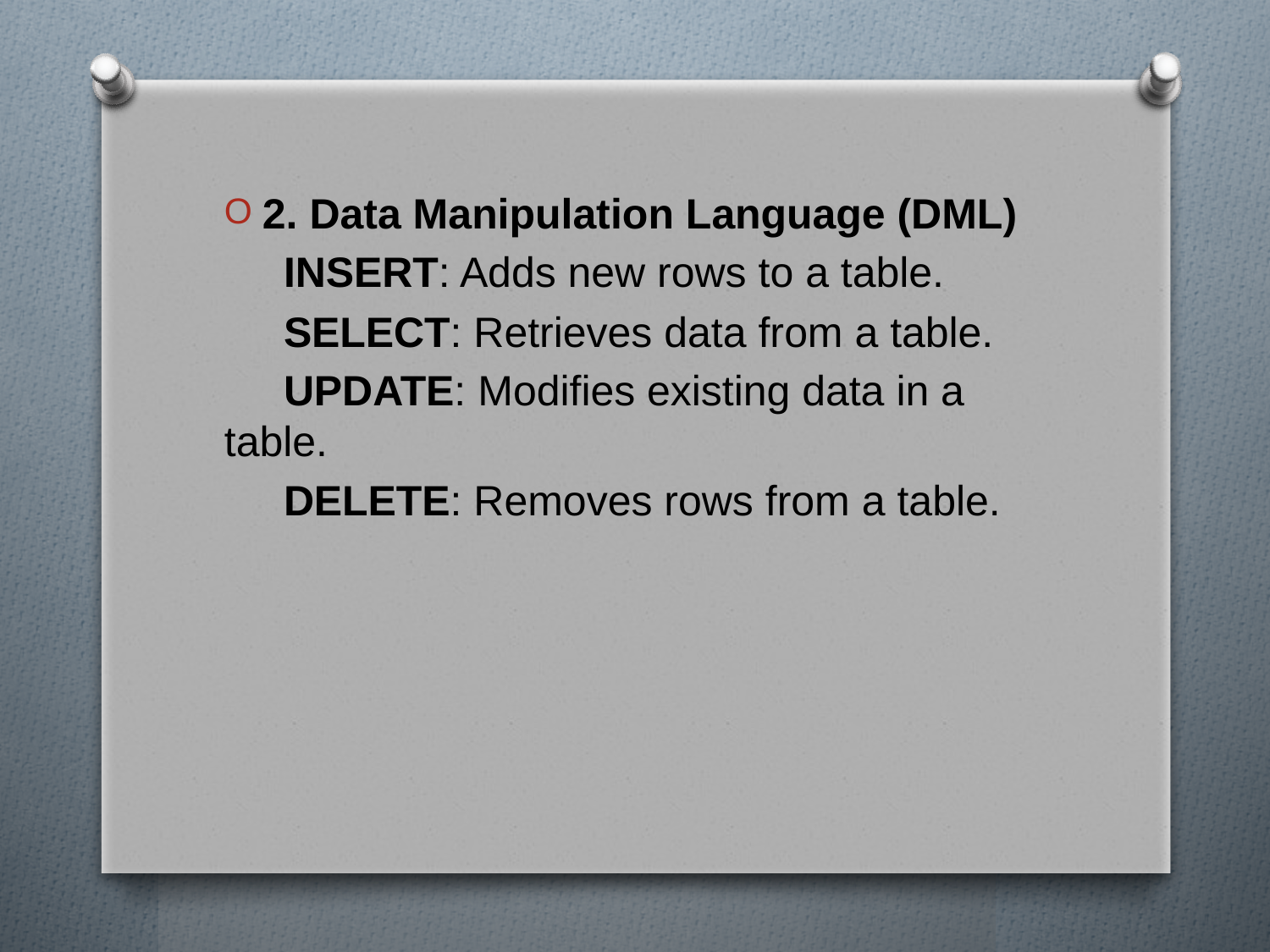

2. Data Manipulation Language (DML)
     INSERT: Adds new rows to a table.
     SELECT: Retrieves data from a table.
     UPDATE: Modifies existing data in a table.
     DELETE: Removes rows from a table.